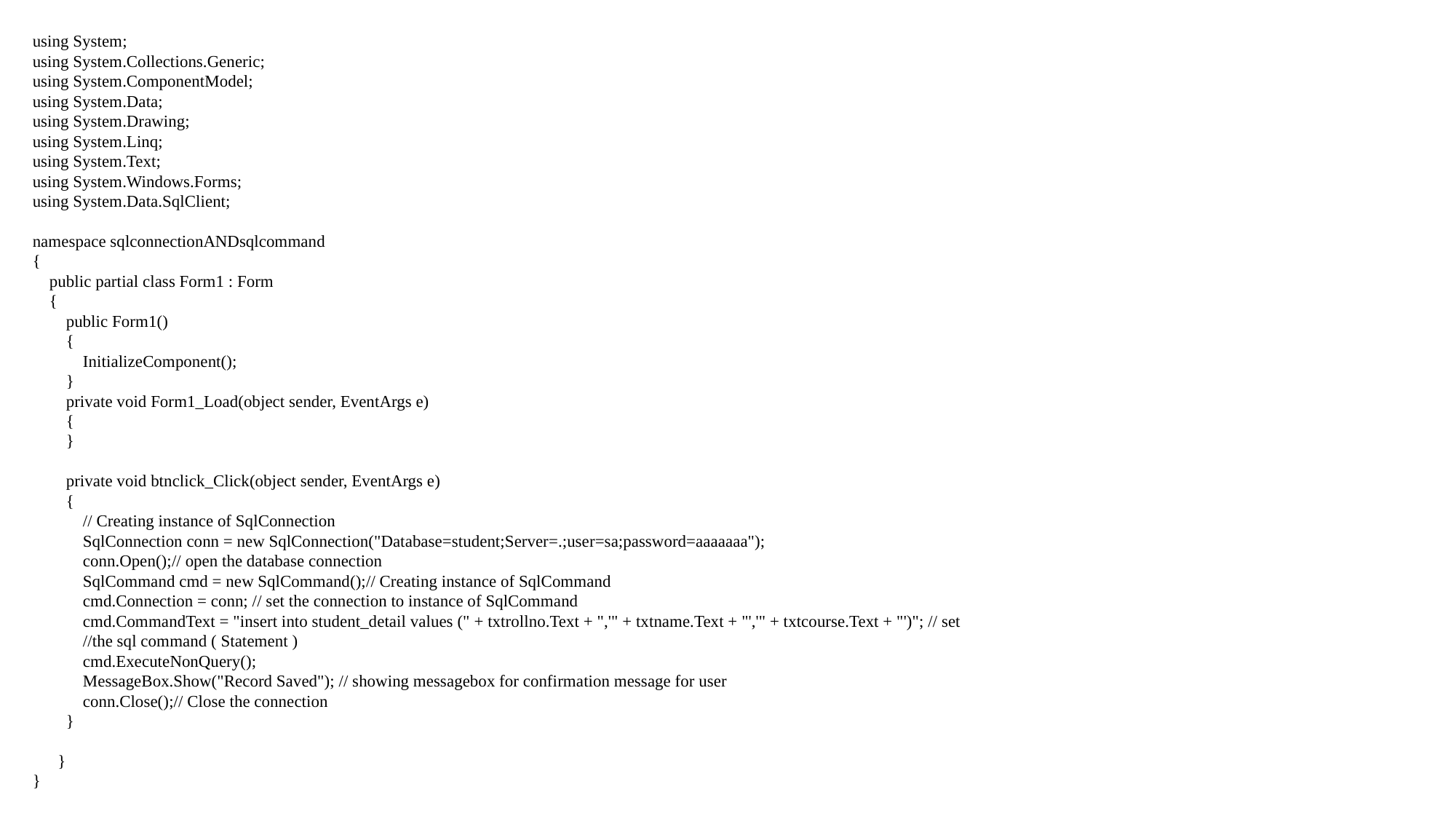

using System;
using System.Collections.Generic;
using System.ComponentModel;
using System.Data;
using System.Drawing;
using System.Linq;
using System.Text;
using System.Windows.Forms;
using System.Data.SqlClient;

namespace sqlconnectionANDsqlcommand
{
    public partial class Form1 : Form
    {
        public Form1()
        {
            InitializeComponent();
        }
        private void Form1_Load(object sender, EventArgs e)
        {
        }

        private void btnclick_Click(object sender, EventArgs e)
        {
            // Creating instance of SqlConnection
            SqlConnection conn = new SqlConnection("Database=student;Server=.;user=sa;password=aaaaaaa");
            conn.Open();// open the database connection
            SqlCommand cmd = new SqlCommand();// Creating instance of SqlCommand
            cmd.Connection = conn; // set the connection to instance of SqlCommand
            cmd.CommandText = "insert into student_detail values (" + txtrollno.Text + ",'" + txtname.Text + "','" + txtcourse.Text + "')"; // set
            //the sql command ( Statement )
            cmd.ExecuteNonQuery();
            MessageBox.Show("Record Saved"); // showing messagebox for confirmation message for user
            conn.Close();// Close the connection
        }

      }
}